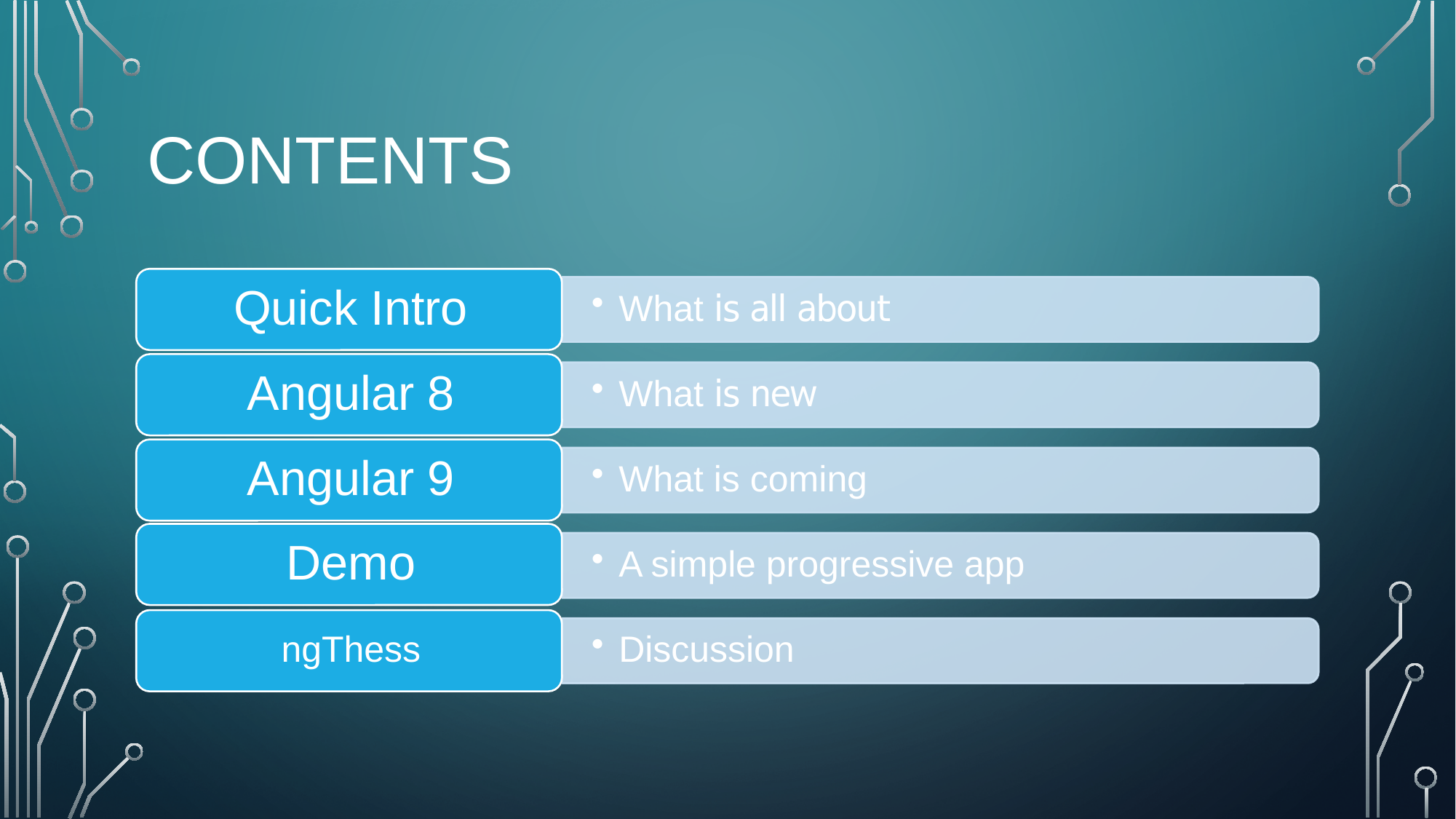

# Contents
What is all about
Quick Intro
What is new
Angular 8
What is coming
Angular 9
A simple progressive app
Demo
Discussion
ngThess